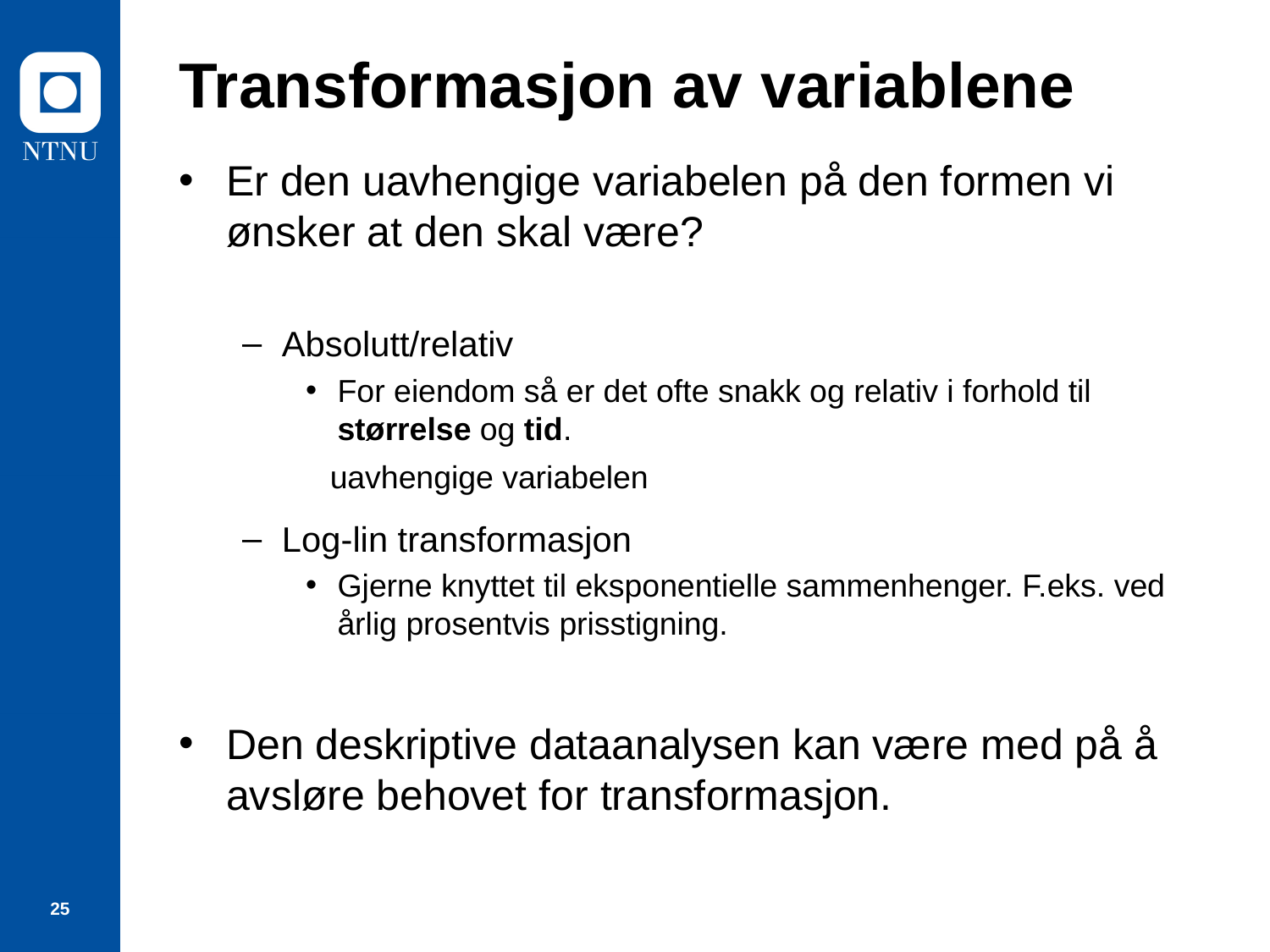

# Transformasjon av variablene
Er den uavhengige variabelen på den formen vi ønsker at den skal være?

Absolutt/relativ
For eiendom så er det ofte snakk og relativ i forhold til størrelse og tid.

Log-lin transformasjon
Gjerne knyttet til eksponentielle sammenhenger. F.eks. ved årlig prosentvis prisstigning.

Den deskriptive dataanalysen kan være med på å avsløre behovet for transformasjon.
uavhengige variabelen